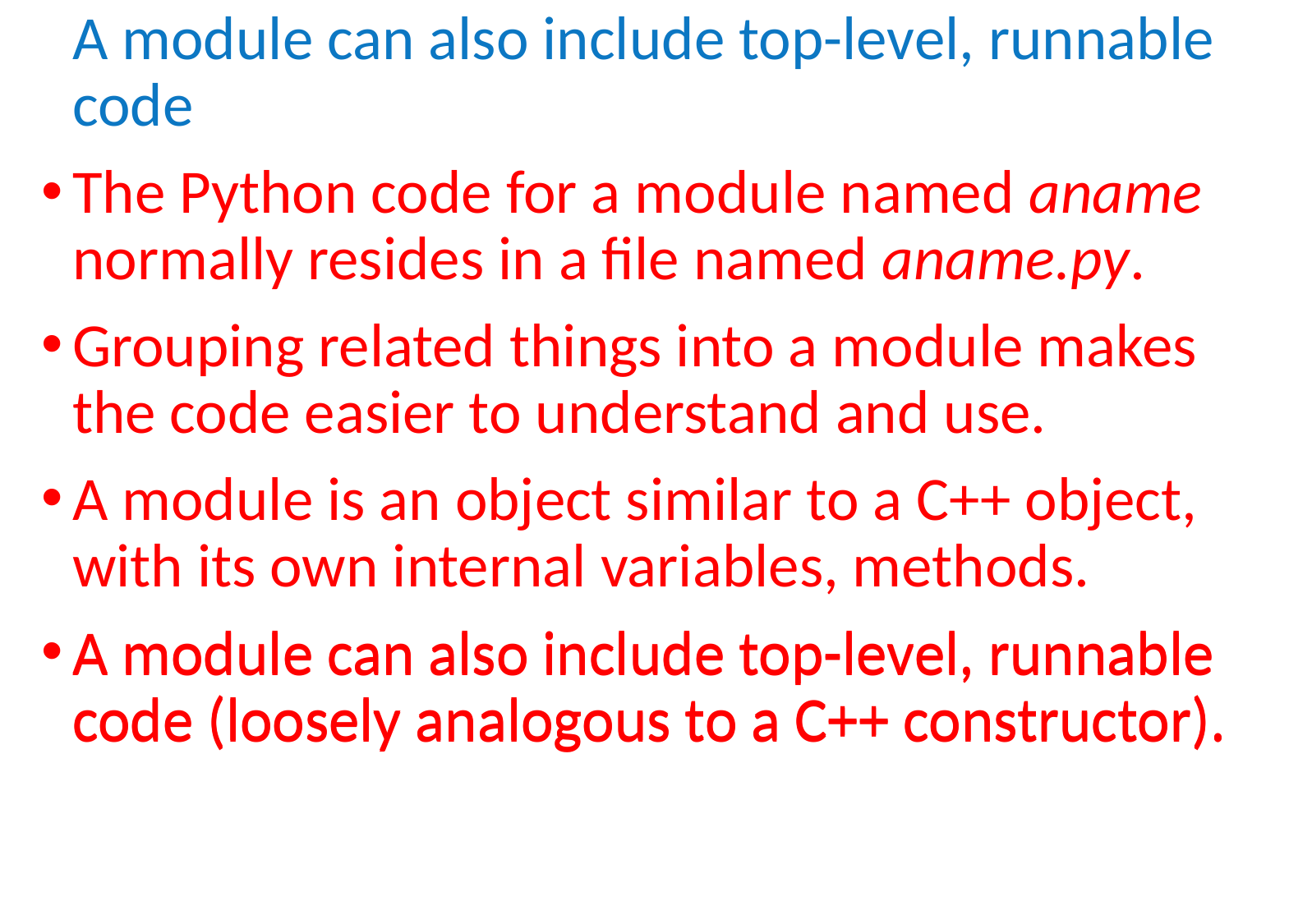

A module can also include top-level, runnable code (loosely analogous to a C++ constructor)
Features of Modules
The Python code for a module named aname normally resides in a file named aname.py.
Grouping related things into a module makes
the code easier to understand and use.
A module is an object similar to a C++ object, with its own internal variables, methods.
A module can also include top-level, runnable code (loosely analogous to a C++ constructor).
A module can also include top-level, runnable code (loosely analogous to a C++ constructor).